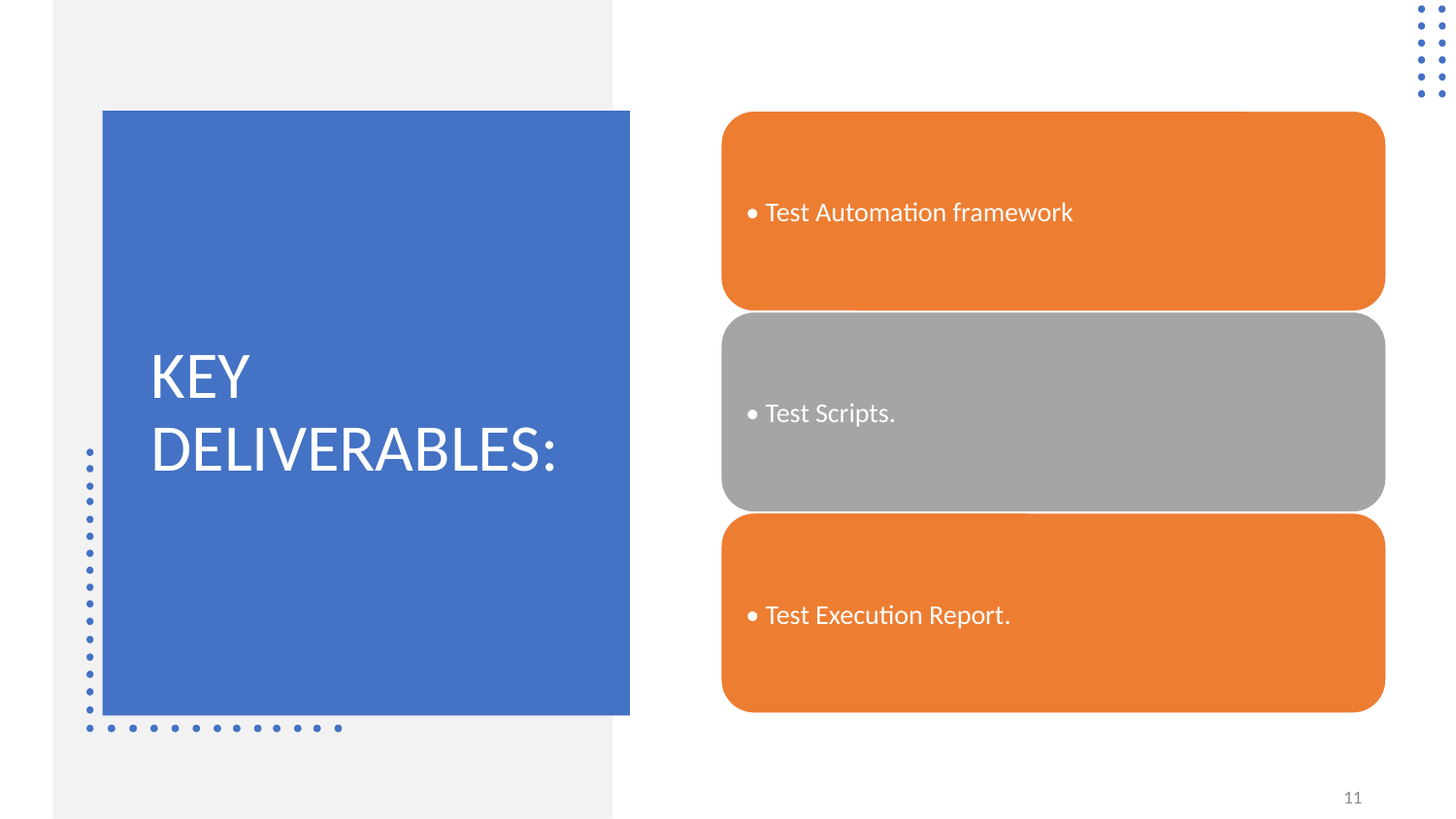

• Test Automation framework
• Test Scripts.
• Test Execution Report.
# KEY DELIVERABLES:

11